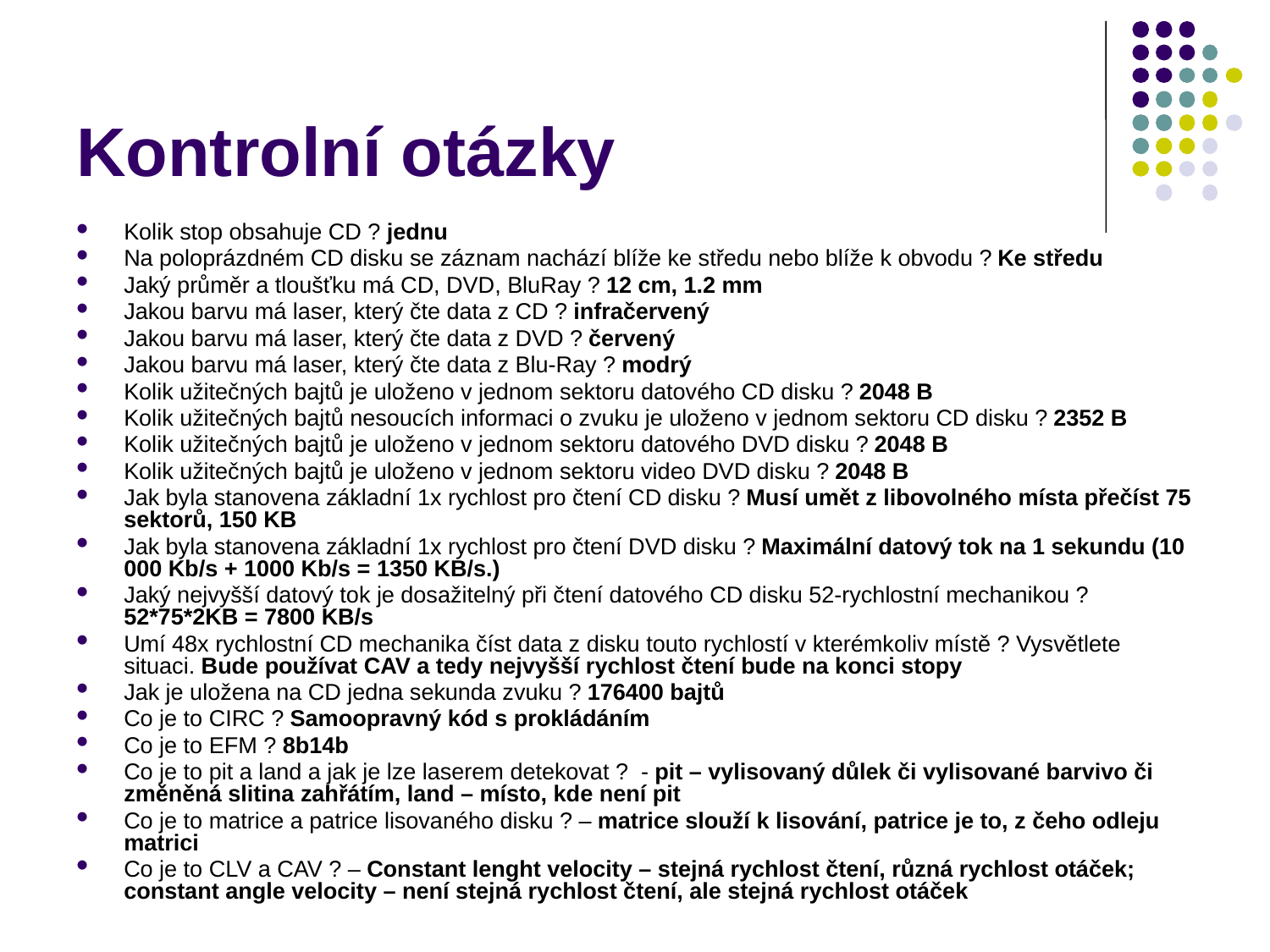

# Kontrolní otázky
Kolik stop obsahuje CD ? jednu
Na poloprázdném CD disku se záznam nachází blíže ke středu nebo blíže k obvodu ? Ke středu
Jaký průměr a tloušťku má CD, DVD, BluRay ? 12 cm, 1.2 mm
Jakou barvu má laser, který čte data z CD ? infračervený
Jakou barvu má laser, který čte data z DVD ? červený
Jakou barvu má laser, který čte data z Blu-Ray ? modrý
Kolik užitečných bajtů je uloženo v jednom sektoru datového CD disku ? 2048 B
Kolik užitečných bajtů nesoucích informaci o zvuku je uloženo v jednom sektoru CD disku ? 2352 B
Kolik užitečných bajtů je uloženo v jednom sektoru datového DVD disku ? 2048 B
Kolik užitečných bajtů je uloženo v jednom sektoru video DVD disku ? 2048 B
Jak byla stanovena základní 1x rychlost pro čtení CD disku ? Musí umět z libovolného místa přečíst 75 sektorů, 150 KB
Jak byla stanovena základní 1x rychlost pro čtení DVD disku ? Maximální datový tok na 1 sekundu (10 000 Kb/s + 1000 Kb/s = 1350 KB/s.)
Jaký nejvyšší datový tok je dosažitelný při čtení datového CD disku 52-rychlostní mechanikou ? 52*75*2KB = 7800 KB/s
Umí 48x rychlostní CD mechanika číst data z disku touto rychlostí v kterémkoliv místě ? Vysvětlete situaci. Bude používat CAV a tedy nejvyšší rychlost čtení bude na konci stopy
Jak je uložena na CD jedna sekunda zvuku ? 176400 bajtů
Co je to CIRC ? Samoopravný kód s prokládáním
Co je to EFM ? 8b14b
Co je to pit a land a jak je lze laserem detekovat ?  - pit – vylisovaný důlek či vylisované barvivo či změněná slitina zahřátím, land – místo, kde není pit
Co je to matrice a patrice lisovaného disku ? – matrice slouží k lisování, patrice je to, z čeho odleju matrici
Co je to CLV a CAV ? – Constant lenght velocity – stejná rychlost čtení, různá rychlost otáček; constant angle velocity – není stejná rychlost čtení, ale stejná rychlost otáček